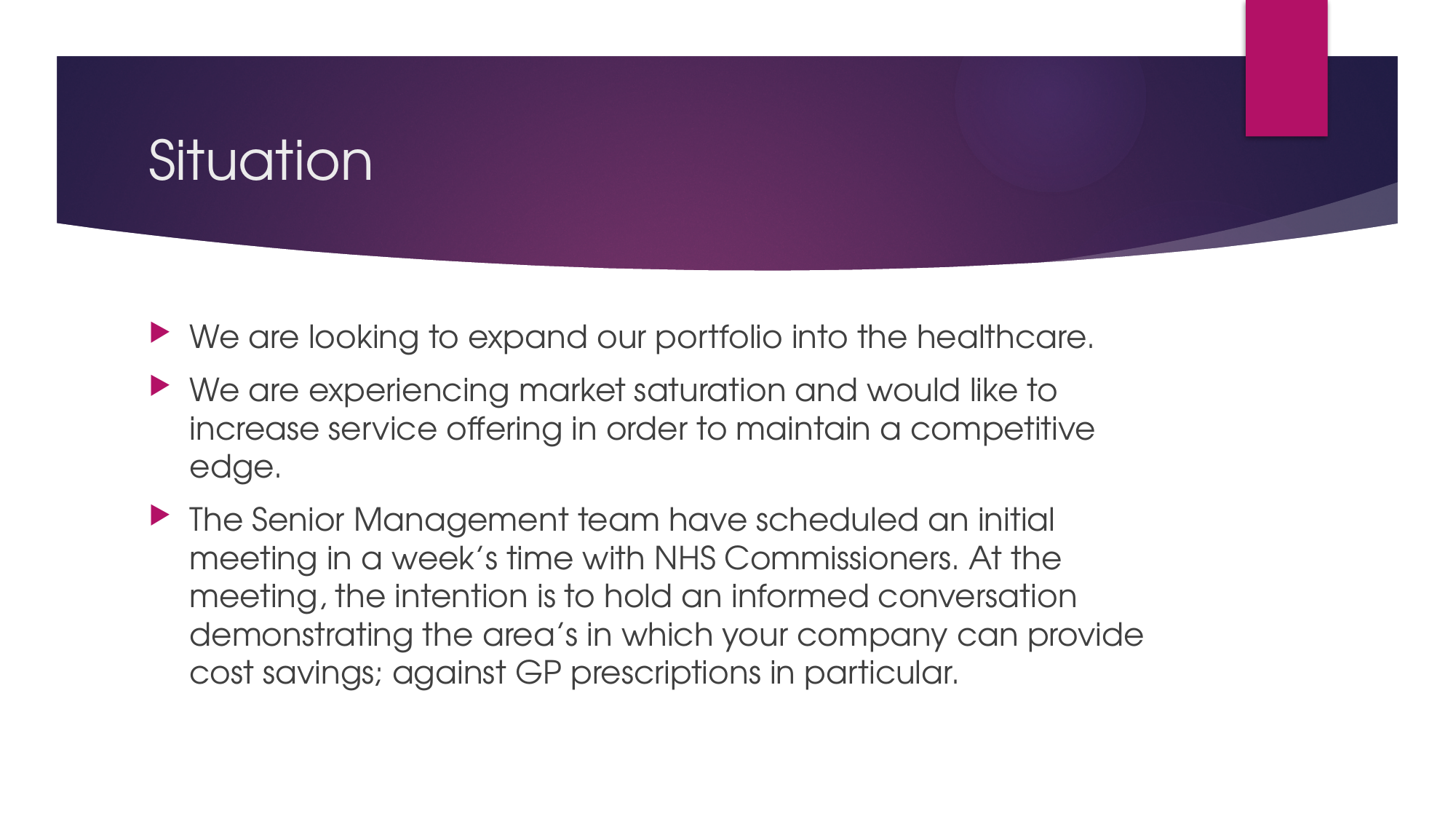

# Situation
We are looking to expand our portfolio into the healthcare.
We are experiencing market saturation and would like to increase service offering in order to maintain a competitive edge.
The Senior Management team have scheduled an initial meeting in a week’s time with NHS Commissioners. At the meeting, the intention is to hold an informed conversation demonstrating the area’s in which your company can provide cost savings; against GP prescriptions in particular.